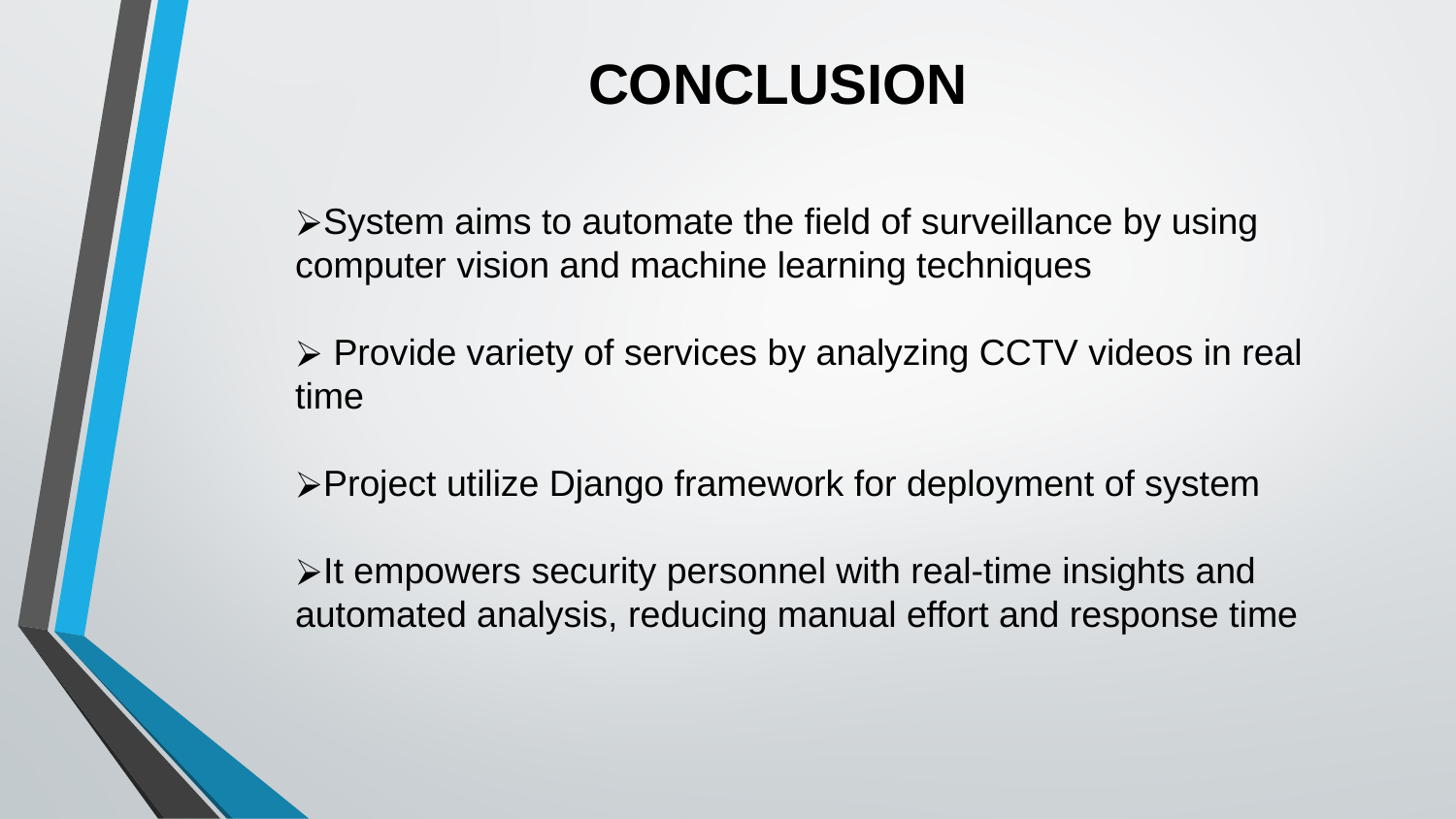

# CONCLUSION
System aims to automate the field of surveillance by using computer vision and machine learning techniques

 Provide variety of services by analyzing CCTV videos in real time

Project utilize Django framework for deployment of system

It empowers security personnel with real-time insights and automated analysis, reducing manual effort and response time